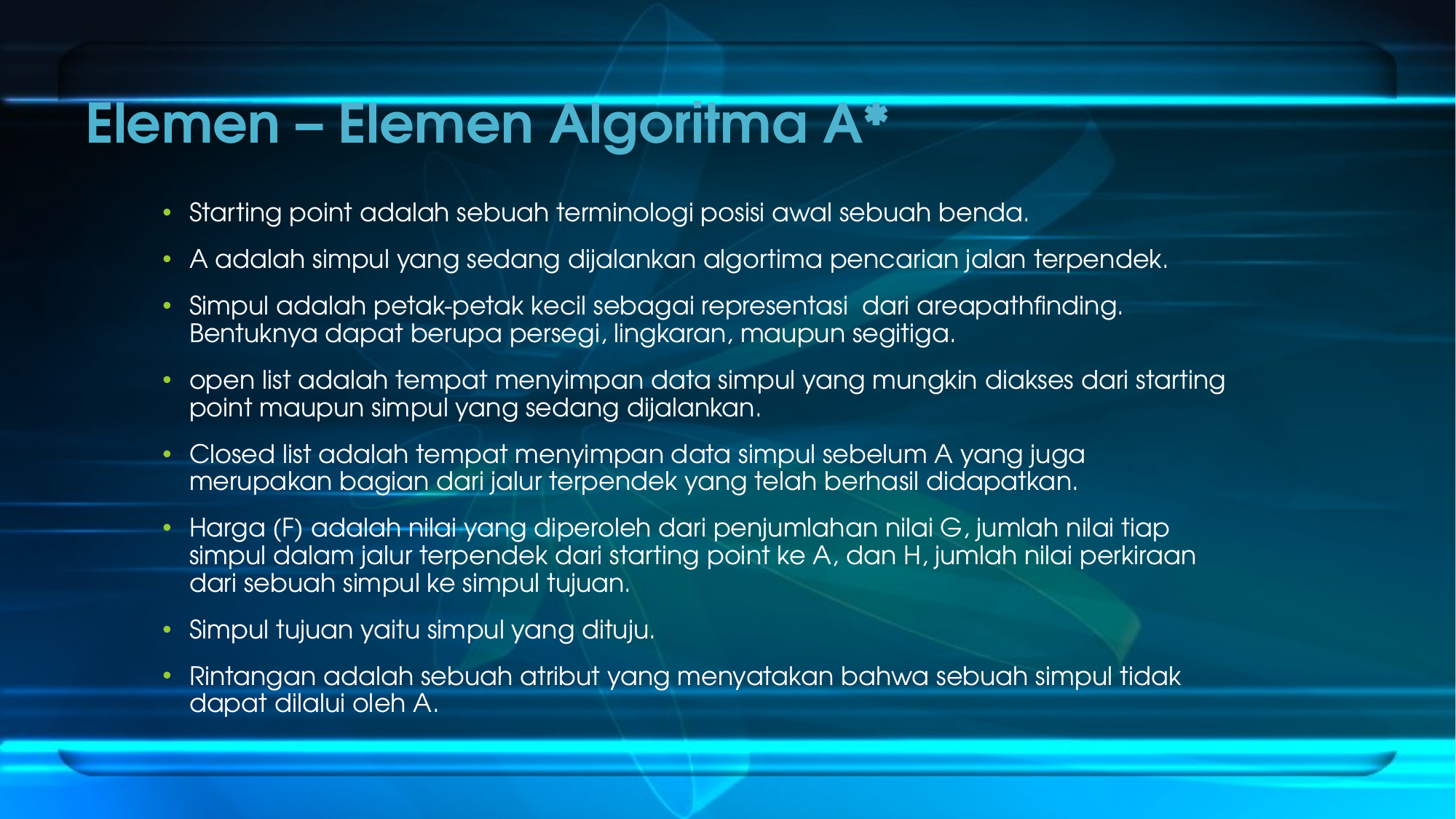

# Elemen – Elemen Algoritma A*
Starting point adalah sebuah terminologi posisi awal sebuah benda.
A adalah simpul yang sedang dijalankan algortima pencarian jalan terpendek.
Simpul adalah petak-petak kecil sebagai representasi  dari areapathfinding. Bentuknya dapat berupa persegi, lingkaran, maupun segitiga.
open list adalah tempat menyimpan data simpul yang mungkin diakses dari starting point maupun simpul yang sedang dijalankan.
Closed list adalah tempat menyimpan data simpul sebelum A yang juga merupakan bagian dari jalur terpendek yang telah berhasil didapatkan.
Harga (F) adalah nilai yang diperoleh dari penjumlahan nilai G, jumlah nilai tiap simpul dalam jalur terpendek dari starting point ke A, dan H, jumlah nilai perkiraan dari sebuah simpul ke simpul tujuan.
Simpul tujuan yaitu simpul yang dituju.
Rintangan adalah sebuah atribut yang menyatakan bahwa sebuah simpul tidak dapat dilalui oleh A.